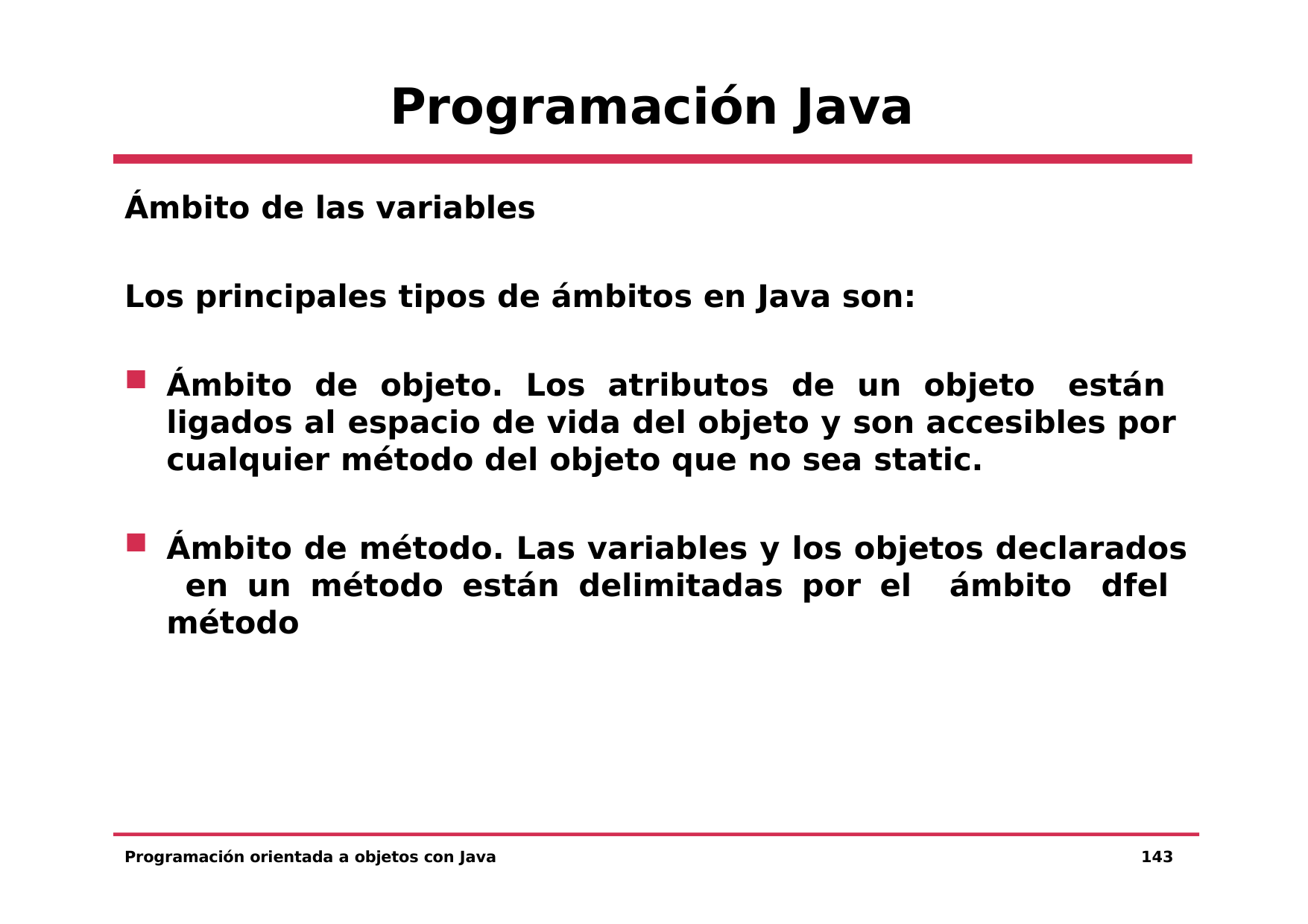

# Programación Java
Ámbito de las variables

Los principales tipos de ámbitos en Java son:

Ámbito de objeto. Los atributos de un objeto están  ligados al espacio de vida del objeto y son accesibles por  cualquier método del objeto que no sea static.

Ámbito de método. Las variables y los objetos declarados  en un método están delimitadas por el  ámbito dfel  método
Programación orientada a objetos con Java
143